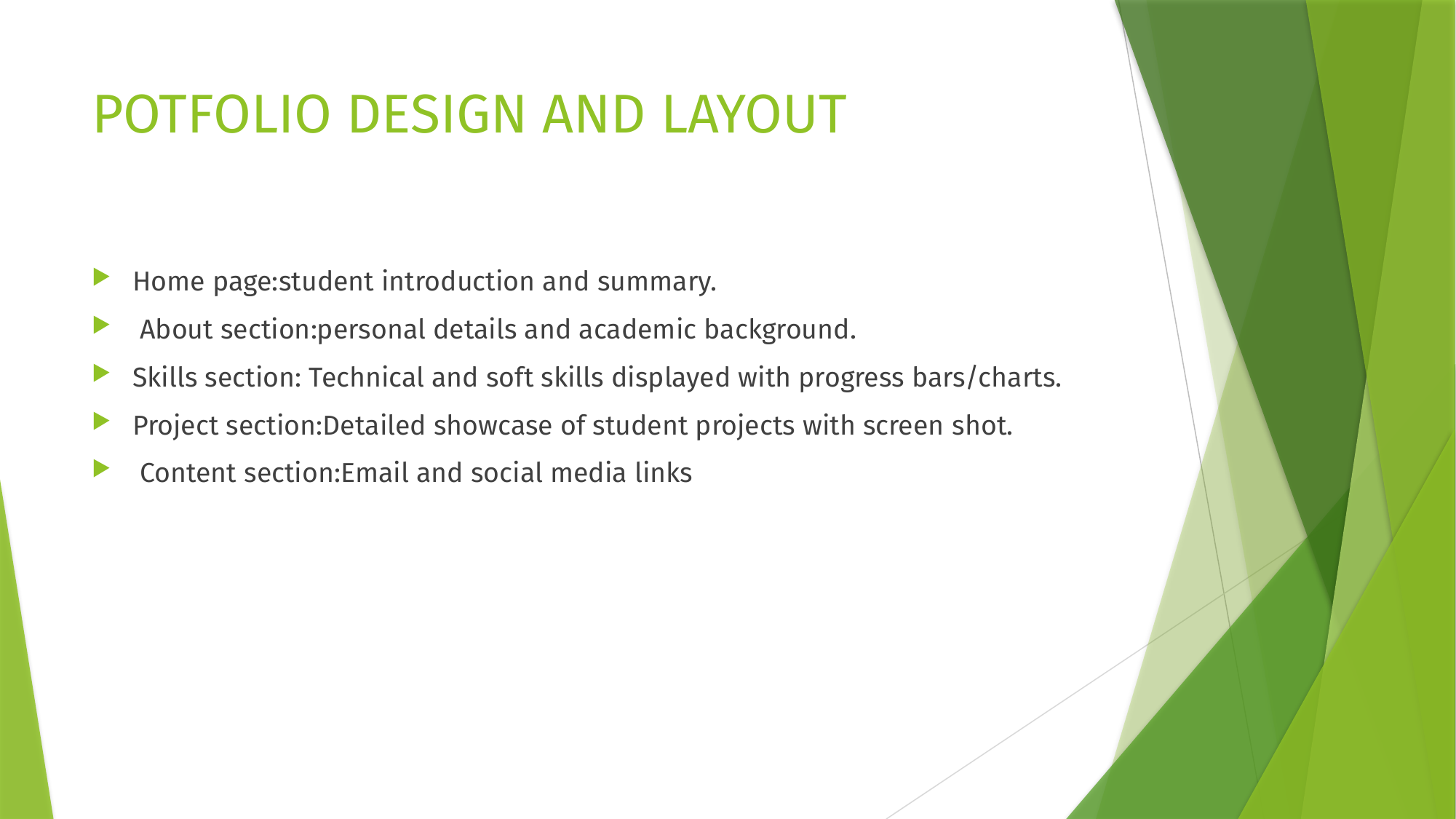

# POTFOLIO DESIGN AND LAYOUT
Home page:student introduction and summary.
 About section:personal details and academic background.
Skills section: Technical and soft skills displayed with progress bars/charts.
Project section:Detailed showcase of student projects with screen shot.
 Content section:Email and social media links